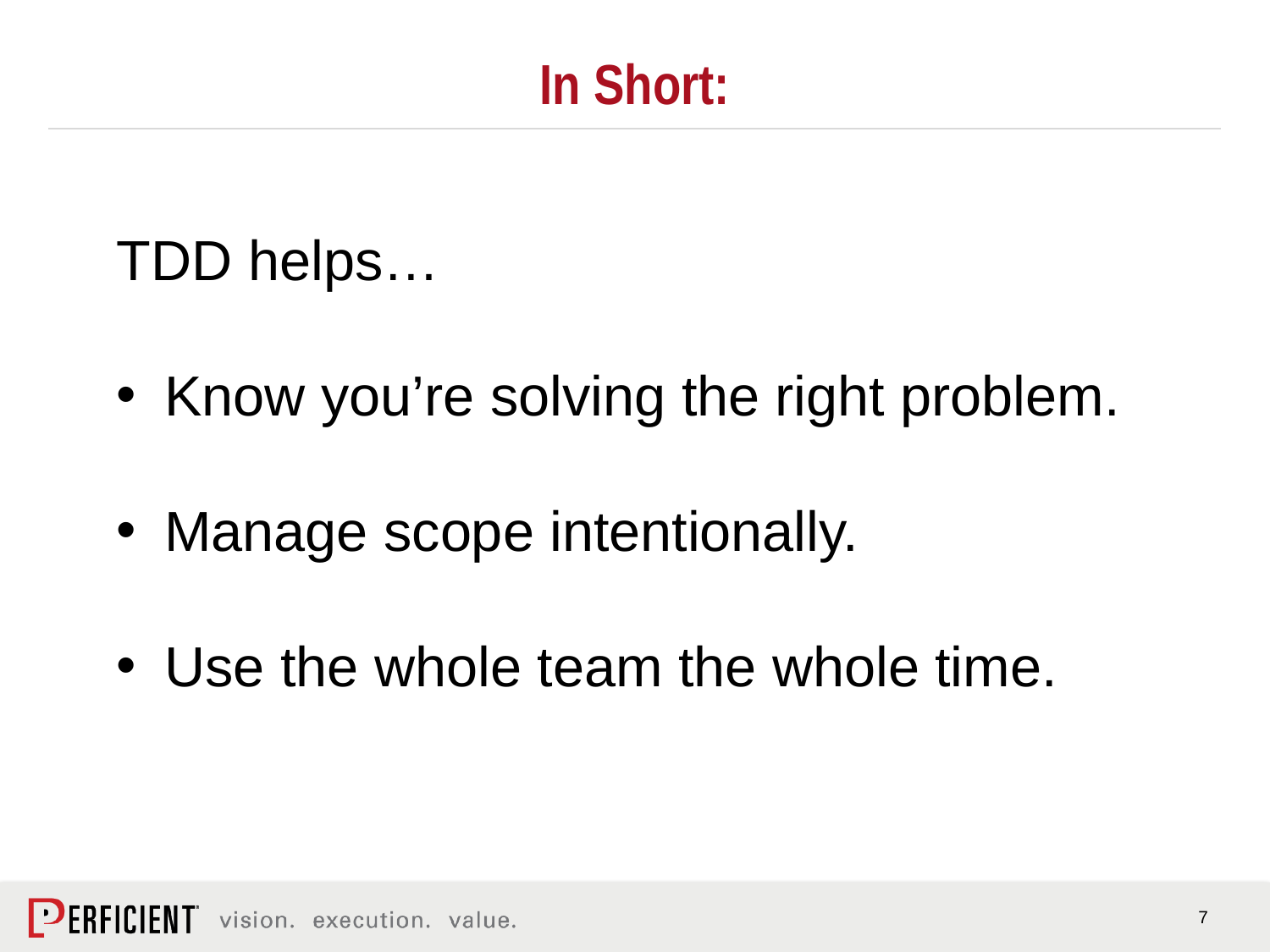

# In Short:

TDD helps…

Know you’re solving the right problem.
Manage scope intentionally.
Use the whole team the whole time.